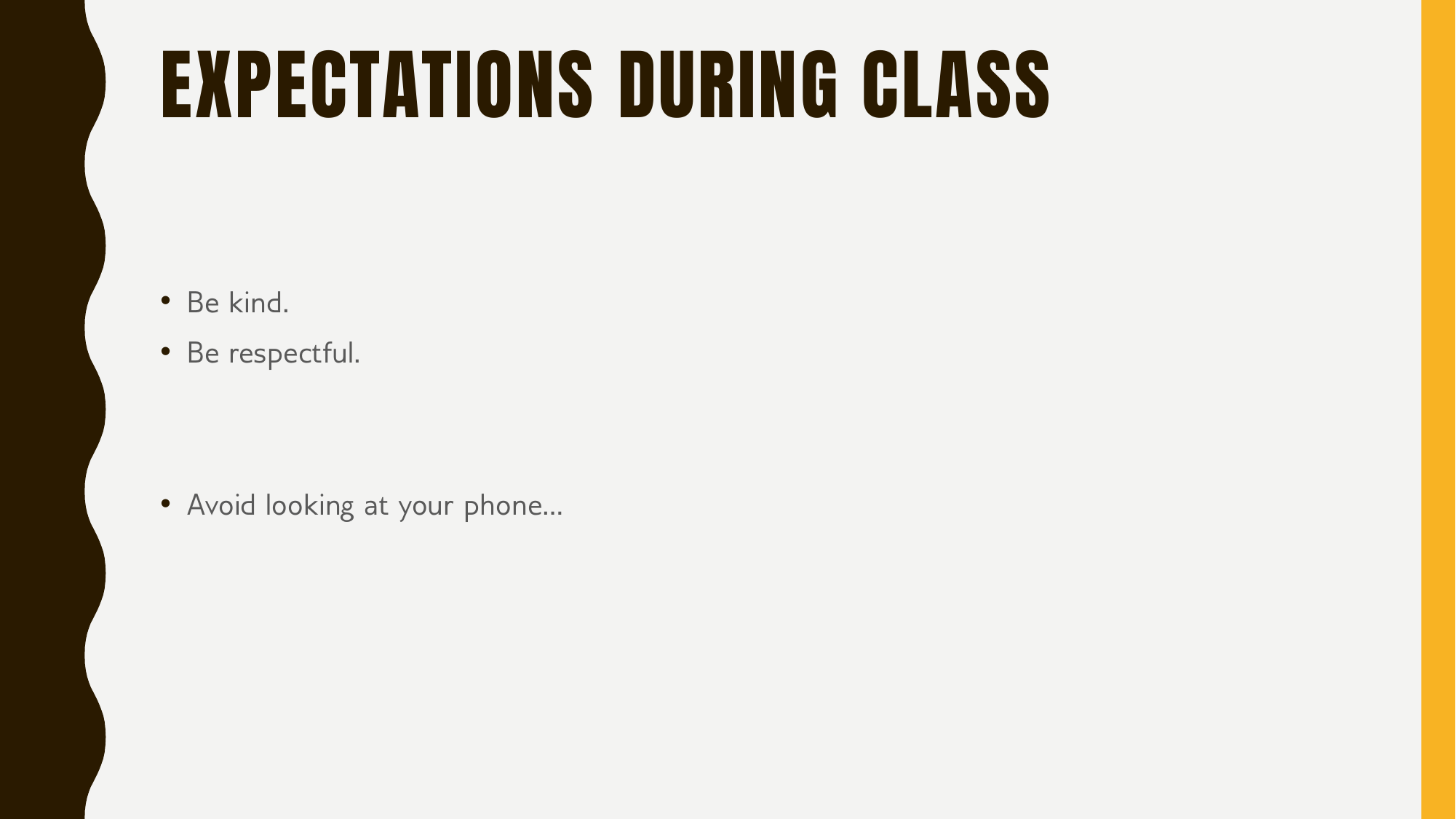

# Expectations during Class
Be kind.
Be respectful.

Avoid looking at your phone…